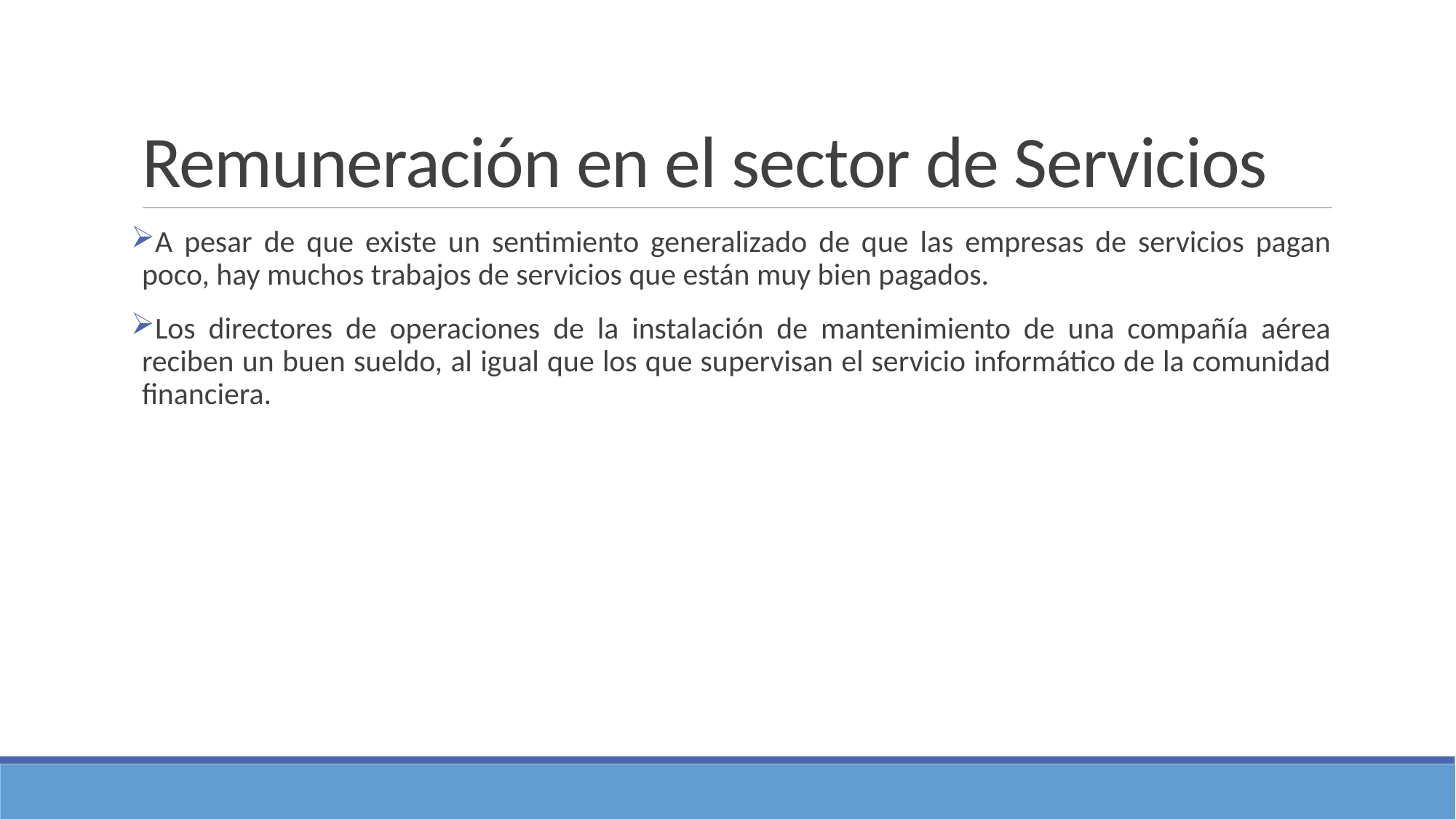

# Remuneración en el sector de Servicios
A pesar de que existe un sentimiento generalizado de que las empresas de servicios pagan poco, hay muchos trabajos de servicios que están muy bien pagados.
Los directores de operaciones de la instalación de mantenimiento de una compañía aérea reciben un buen sueldo, al igual que los que supervisan el servicio informático de la comunidad financiera.